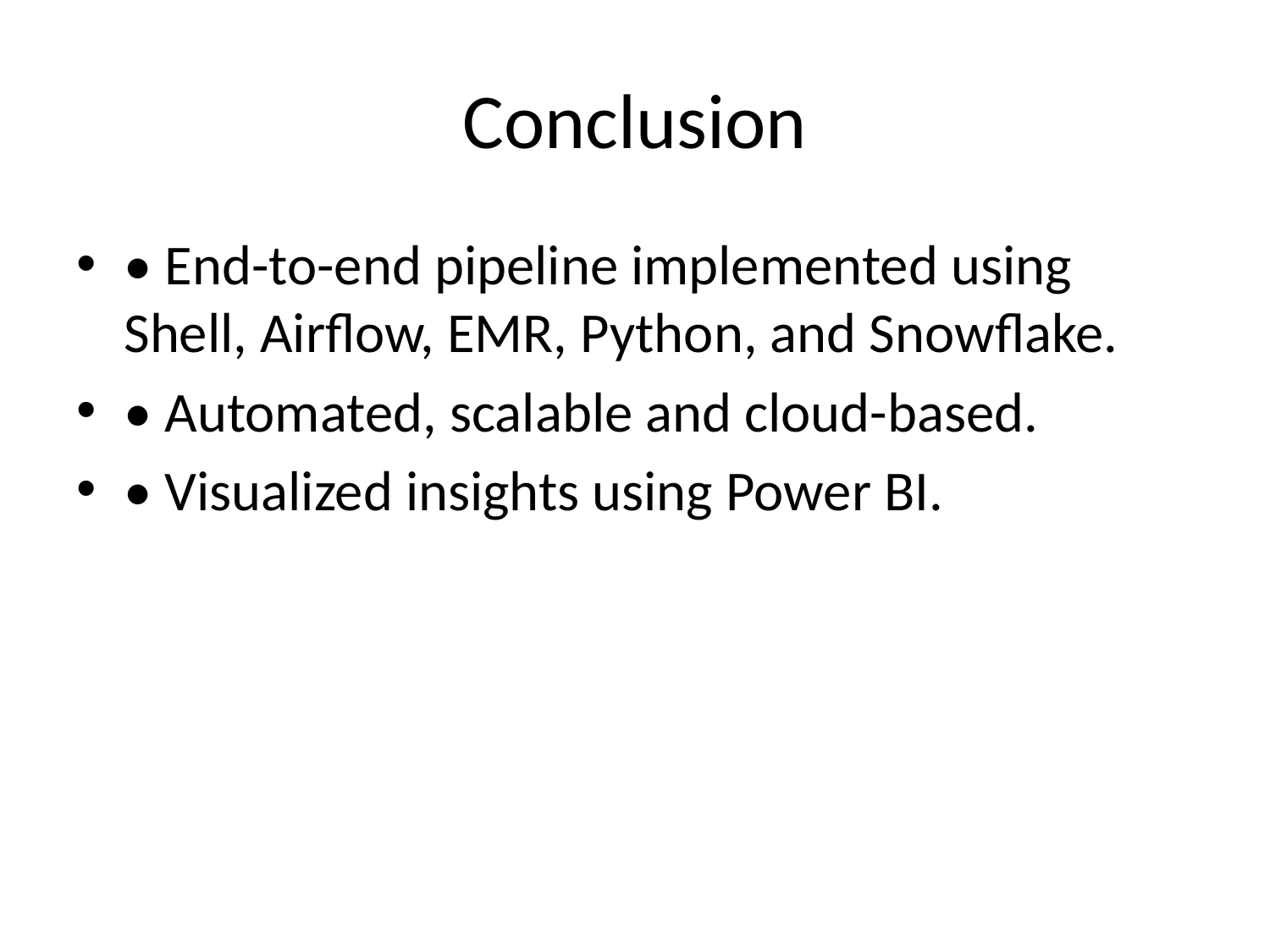

# Conclusion
• End-to-end pipeline implemented using Shell, Airflow, EMR, Python, and Snowflake.
• Automated, scalable and cloud-based.
• Visualized insights using Power BI.